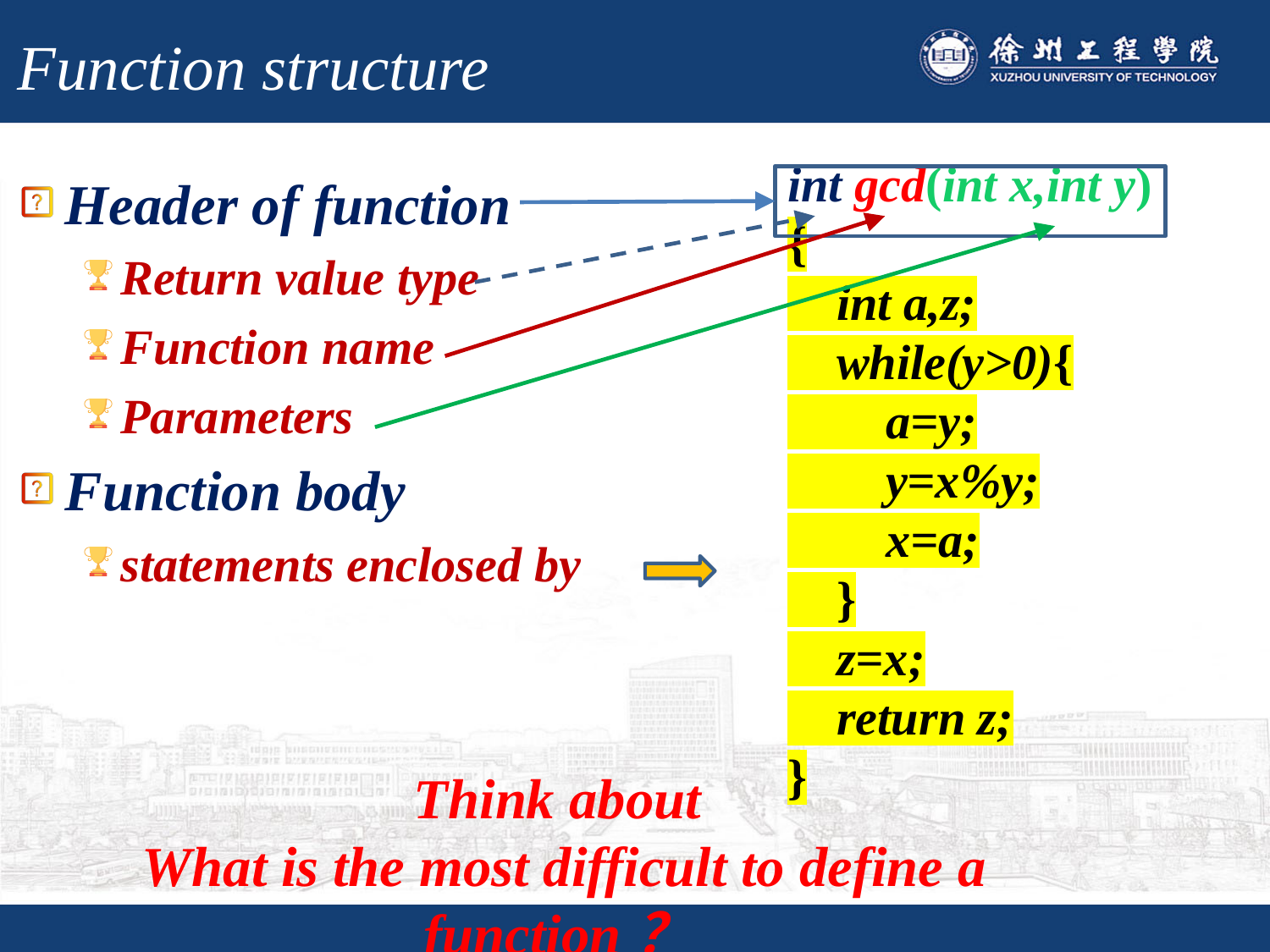

# Function structure
int gcd(int x,int y)
{
    int a,z;
    while(y>0){
        a=y;
        y=x%y;
        x=a;
    }
    z=x;
    return z;
}
Header of function
Return value type
Function name
Parameters
Function body
statements enclosed by

Think about
 What is the most difficult to define a function？